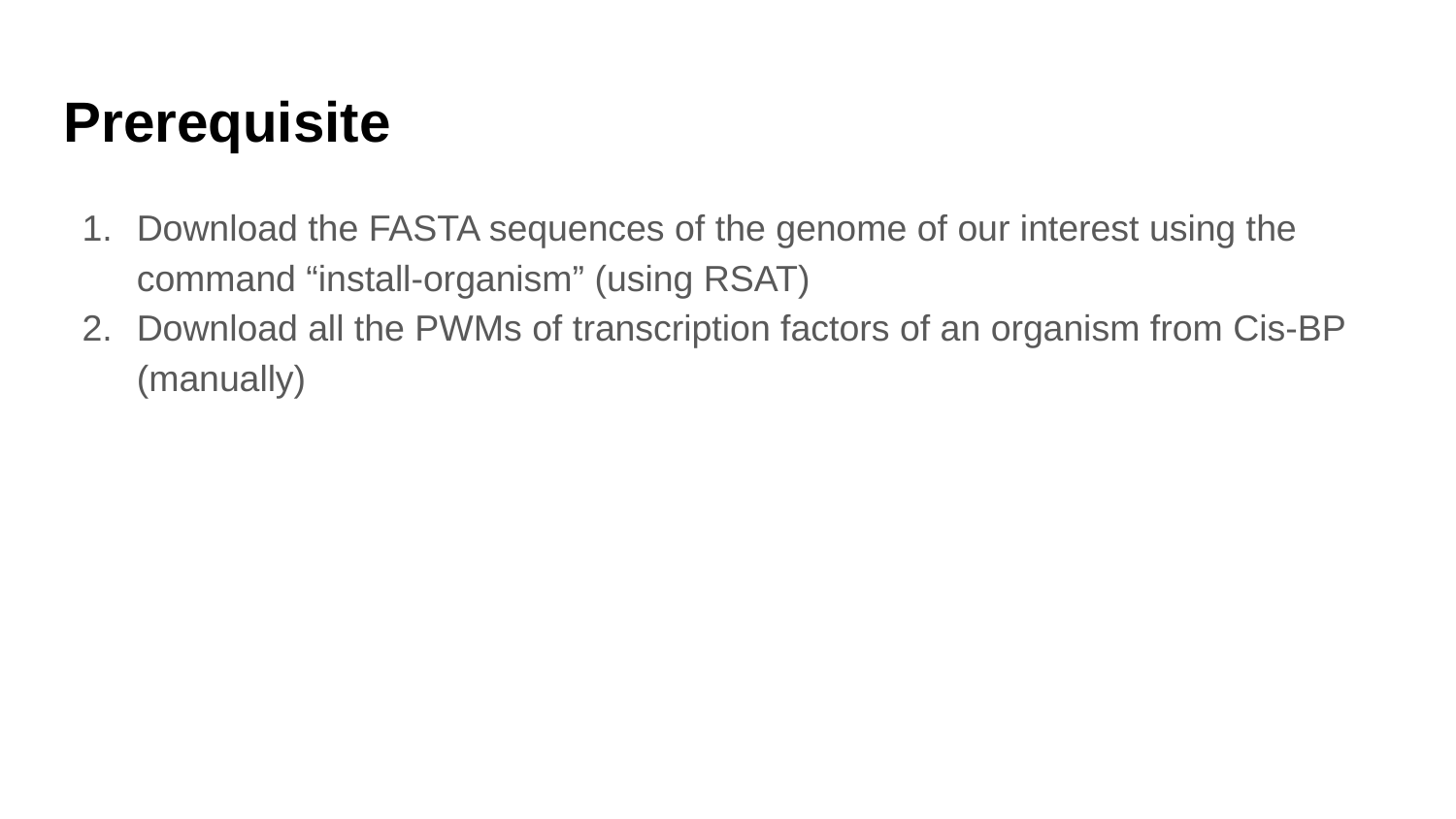

Prerequisite
Download the FASTA sequences of the genome of our interest using the command “install-organism” (using RSAT)
Download all the PWMs of transcription factors of an organism from Cis-BP (manually)